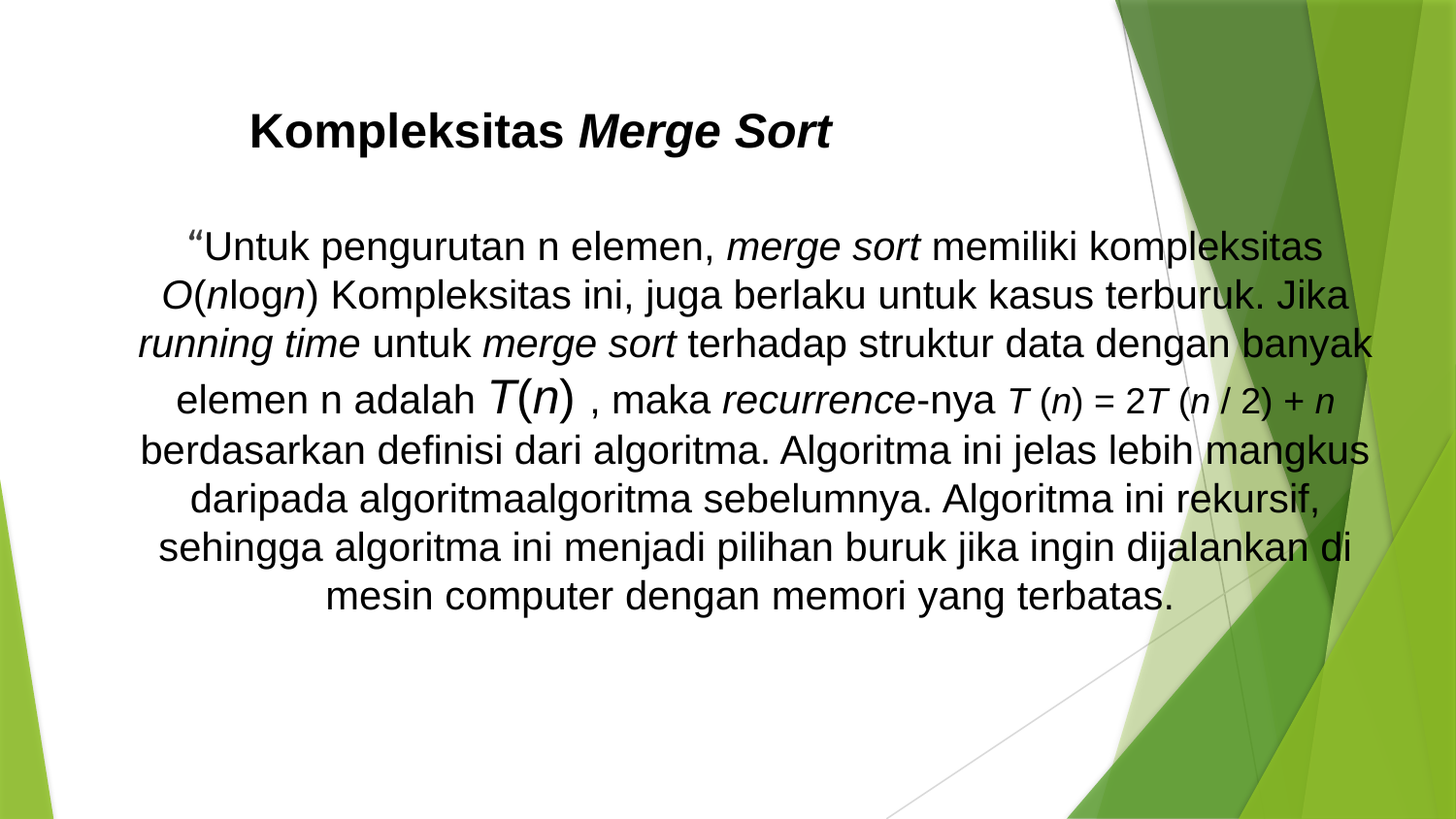

Kompleksitas Merge Sort
“Untuk pengurutan n elemen, merge sort memiliki kompleksitas O(nlogn) Kompleksitas ini, juga berlaku untuk kasus terburuk. Jika running time untuk merge sort terhadap struktur data dengan banyak elemen n adalah T(n) , maka recurrence-nya T (n) = 2T (n / 2) + n berdasarkan definisi dari algoritma. Algoritma ini jelas lebih mangkus daripada algoritmaalgoritma sebelumnya. Algoritma ini rekursif, sehingga algoritma ini menjadi pilihan buruk jika ingin dijalankan di mesin computer dengan memori yang terbatas.